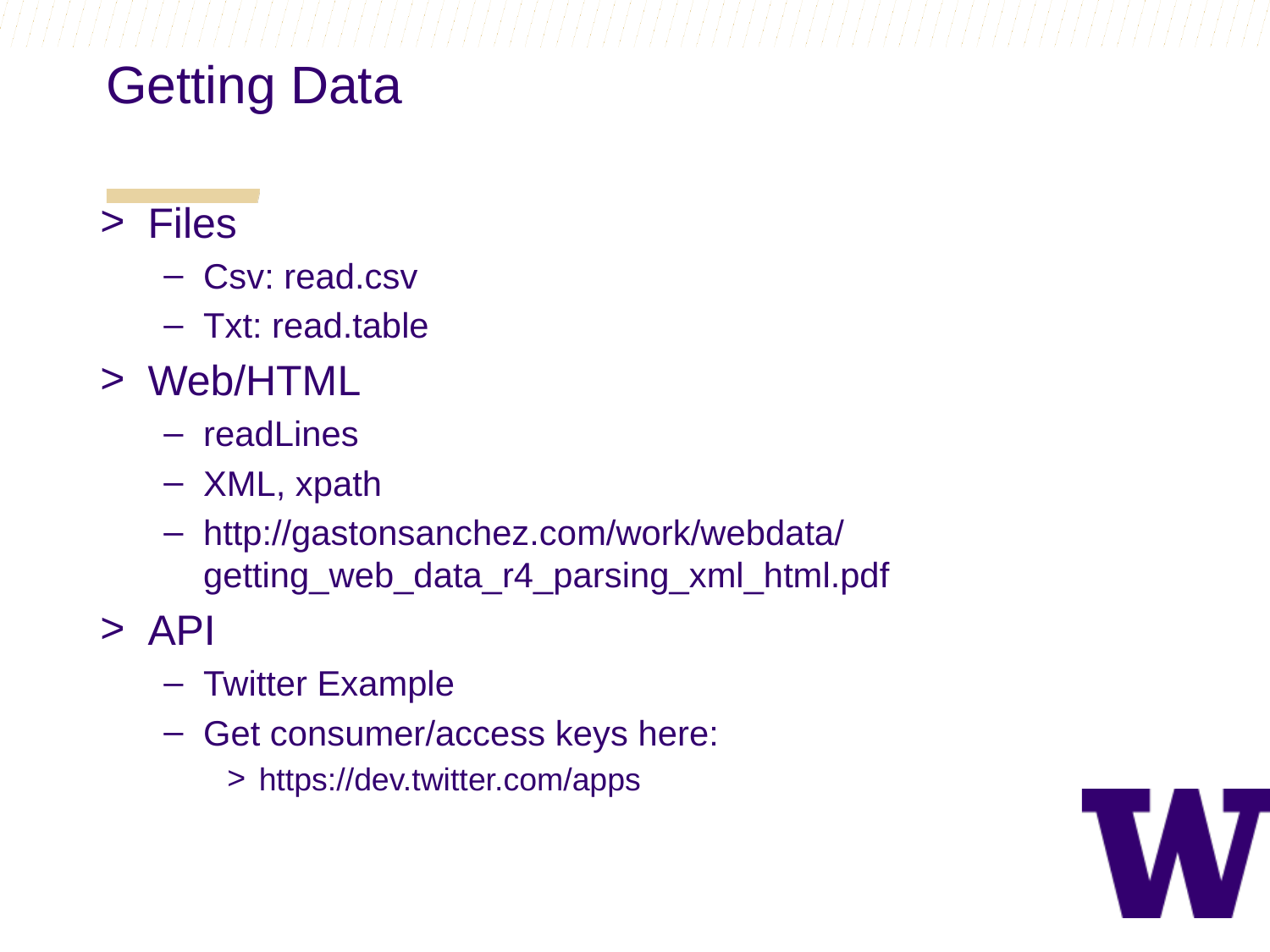

Getting Data
Files
Csv: read.csv
Txt: read.table
Web/HTML
readLines
XML, xpath
http://gastonsanchez.com/work/webdata/getting_web_data_r4_parsing_xml_html.pdf
API
Twitter Example
Get consumer/access keys here:
https://dev.twitter.com/apps